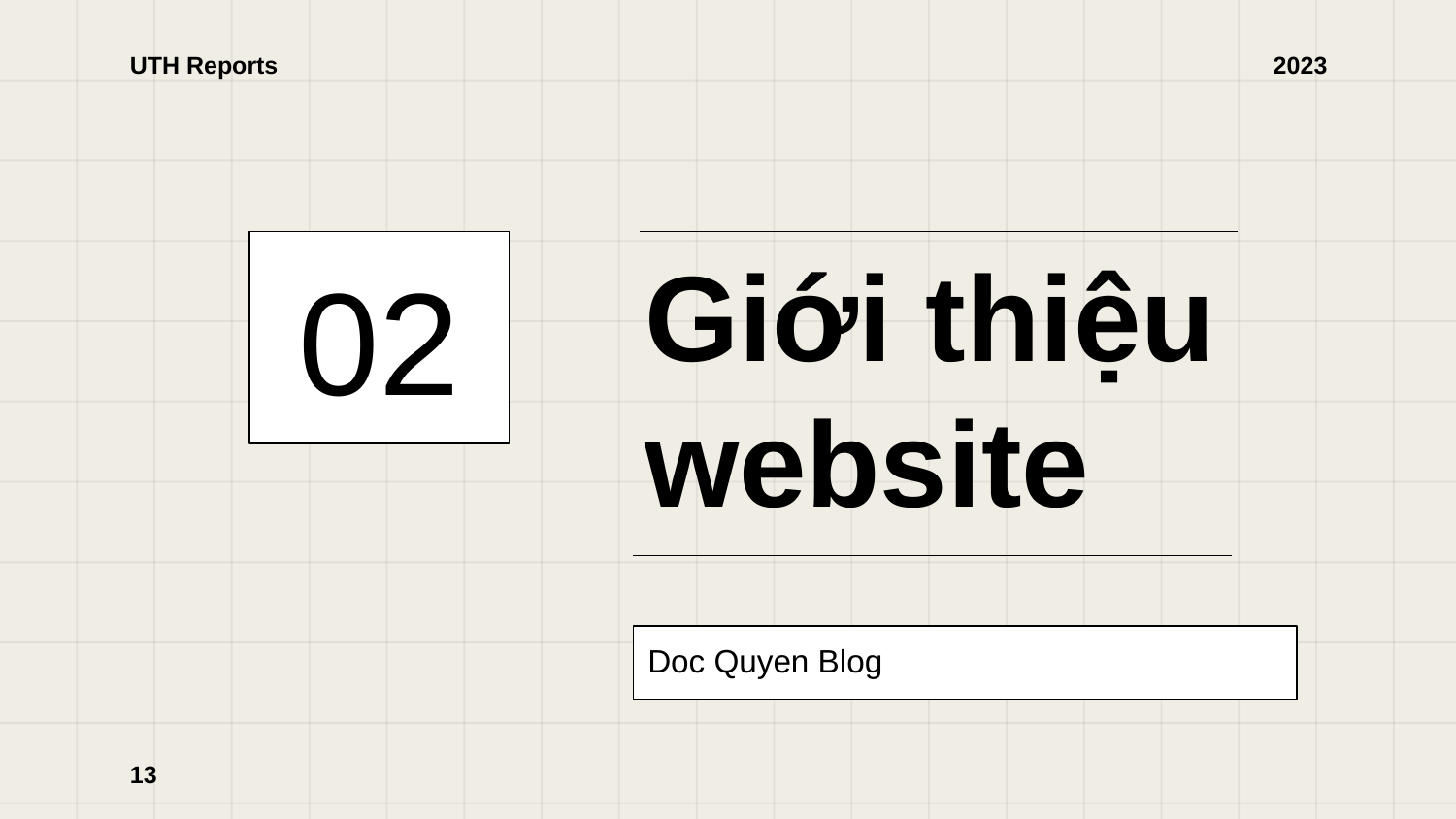

UTH Reports
2023
02
# Giới thiệu website
Doc Quyen Blog
13